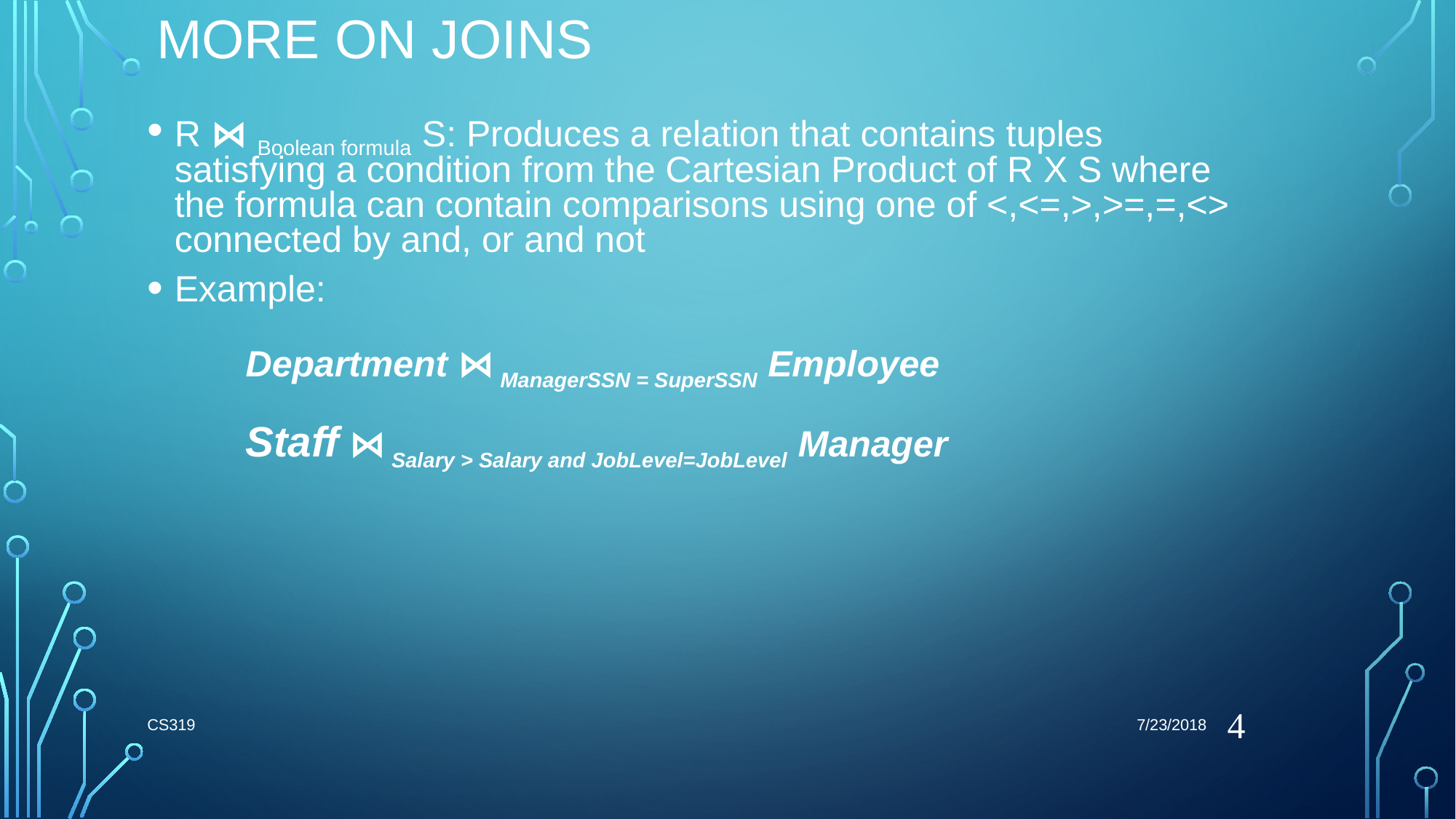

7/23/2018
# MORE ON Joins
R ⋈ Boolean formula S: Produces a relation that contains tuples satisfying a condition from the Cartesian Product of R X S where the formula can contain comparisons using one of <,<=,>,>=,=,<> connected by and, or and not
Example:
       Department ⋈ ManagerSSN = SuperSSN Employee
       Staff ⋈ Salary > Salary and JobLevel=JobLevel Manager
4
CS319